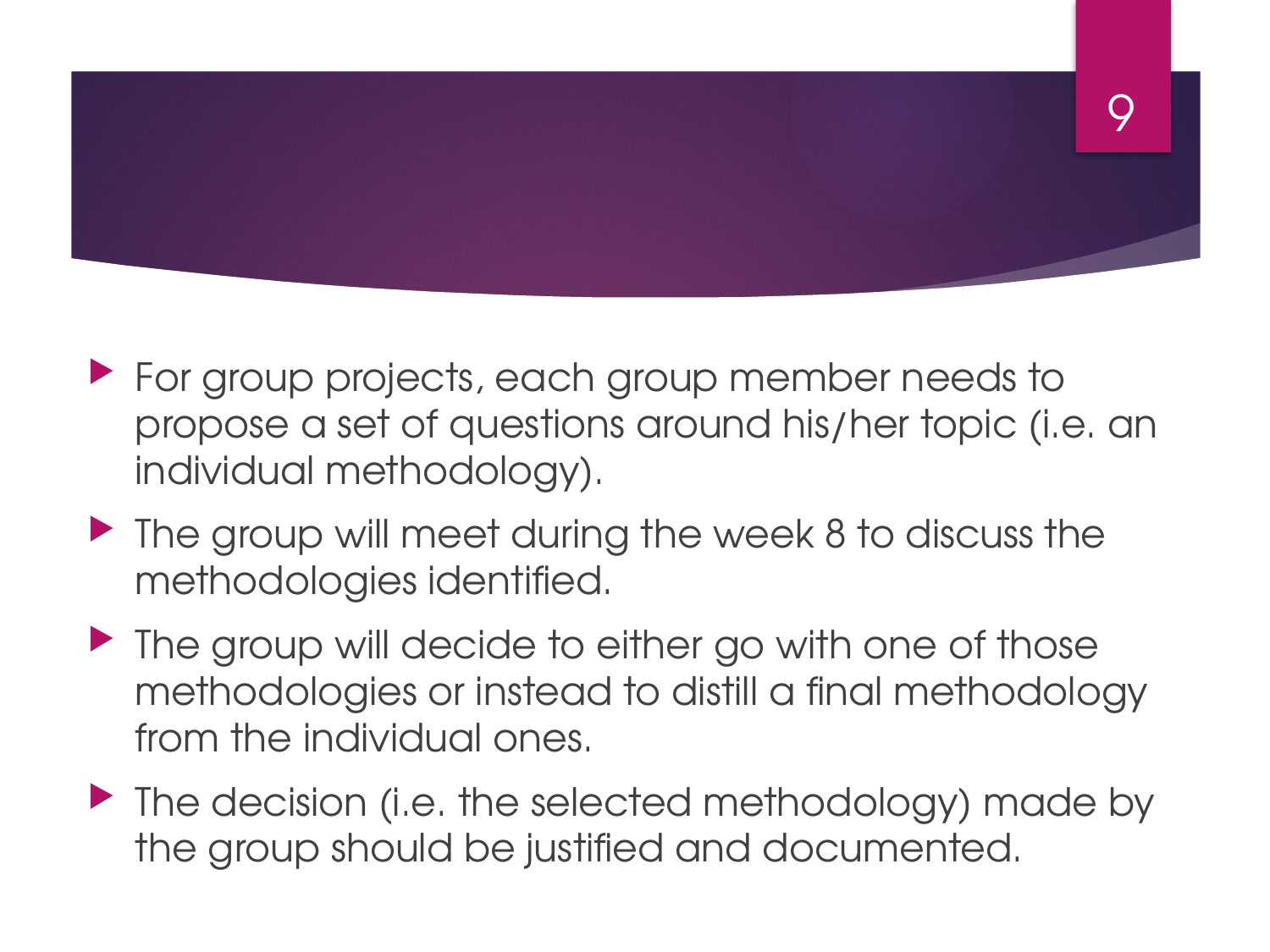

9
For group projects, each group member needs to propose a set of questions around his/her topic (i.e. an individual methodology).
The group will meet during the week 8 to discuss the methodologies identified.
The group will decide to either go with one of those methodologies or instead to distill a final methodology from the individual ones.
The decision (i.e. the selected methodology) made by the group should be justified and documented.